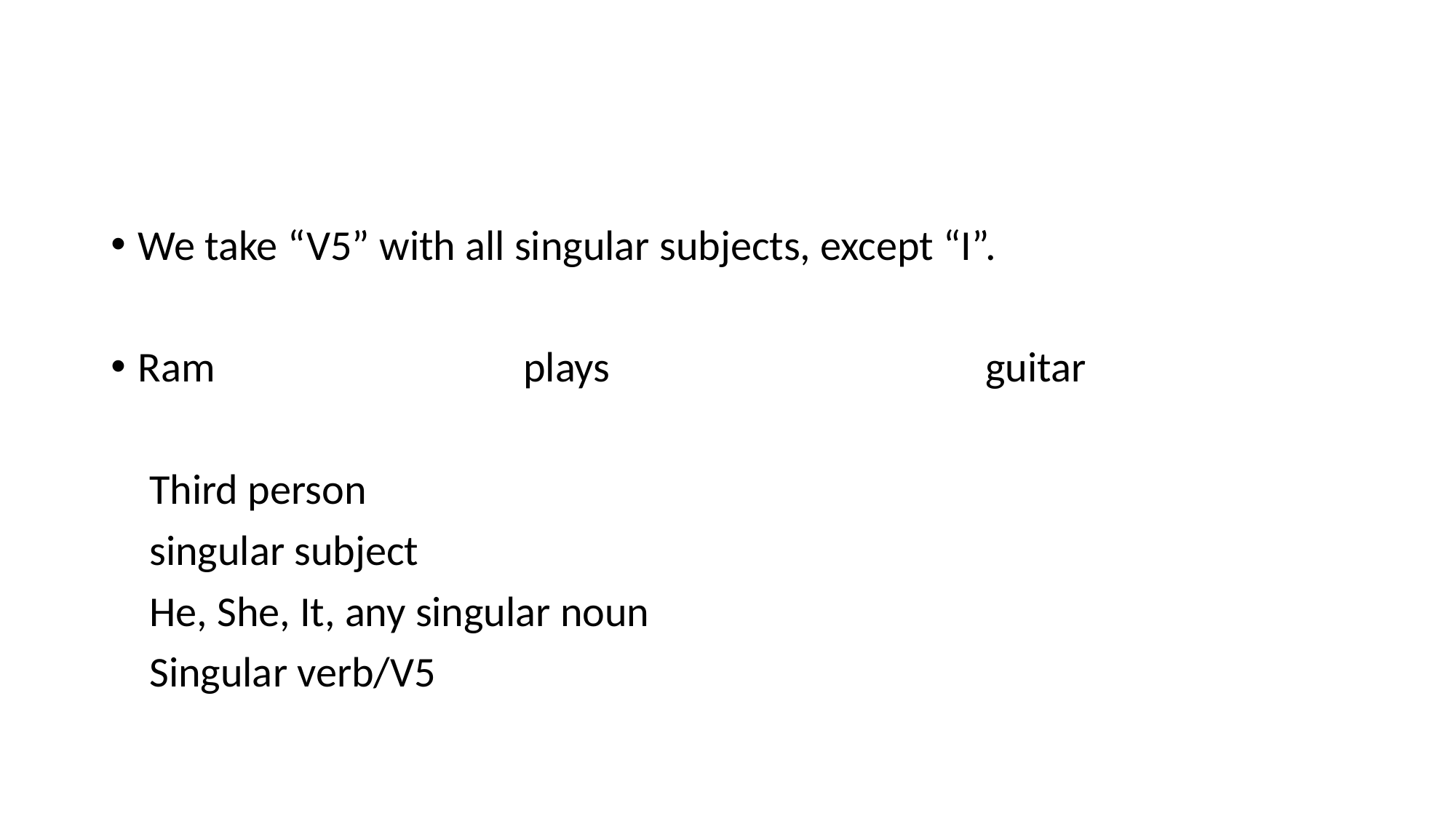

We take “V5” with all singular subjects, except “I”.

Ram                                plays                                       guitar

    Third person
    singular subject
    He, She, It, any singular noun
    Singular verb/V5